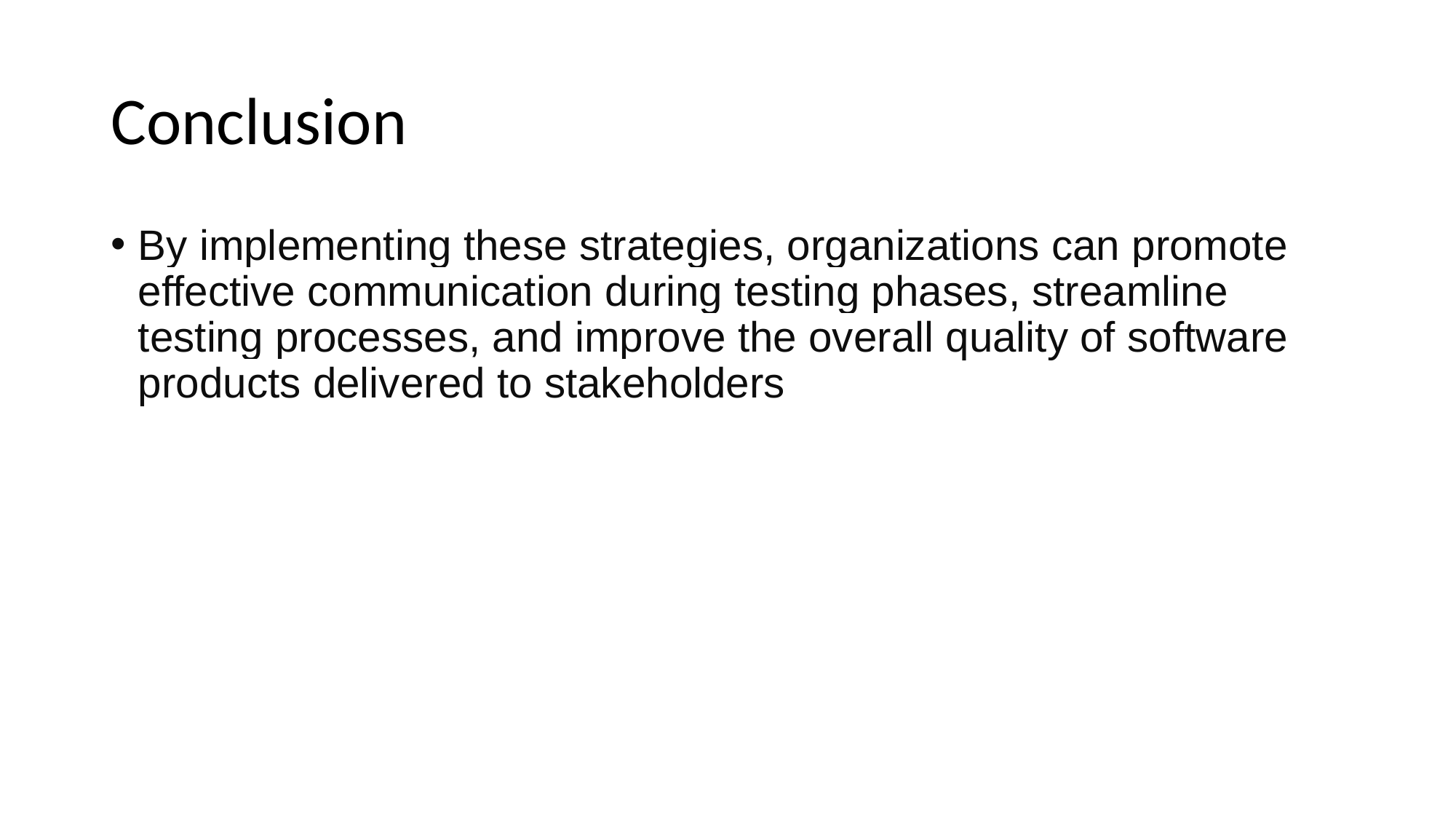

# Conclusion
By implementing these strategies, organizations can promote effective communication during testing phases, streamline testing processes, and improve the overall quality of software products delivered to stakeholders